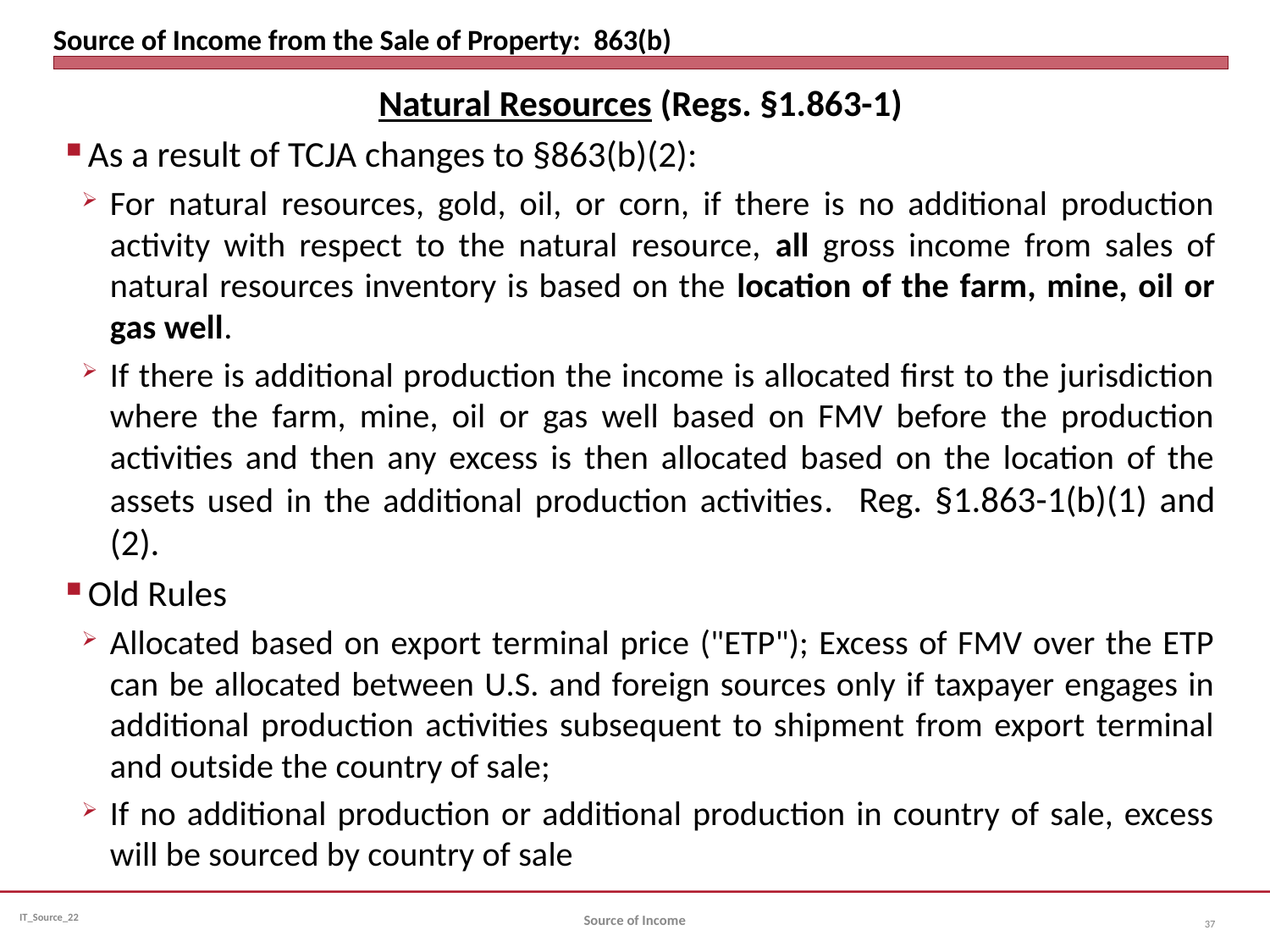

# Source of Income from the Sale of Property:  863(b)
Natural Resources (Regs. §1.863-1)
As a result of TCJA changes to §863(b)(2):
For natural resources, gold, oil, or corn, if there is no additional production activity with respect to the natural resource, all gross income from sales of natural resources inventory is based on the location of the farm, mine, oil or gas well.
If there is additional production the income is allocated first to the jurisdiction where the farm, mine, oil or gas well based on FMV before the production activities and then any excess is then allocated based on the location of the assets used in the additional production activities.  Reg. §1.863-1(b)(1) and (2).
Old Rules
Allocated based on export terminal price ("ETP"); Excess of FMV over the ETP can be allocated between U.S. and foreign sources only if taxpayer engages in additional production activities subsequent to shipment from export terminal and outside the country of sale;
If no additional production or additional production in country of sale, excess will be sourced by country of sale
Source of Income
37